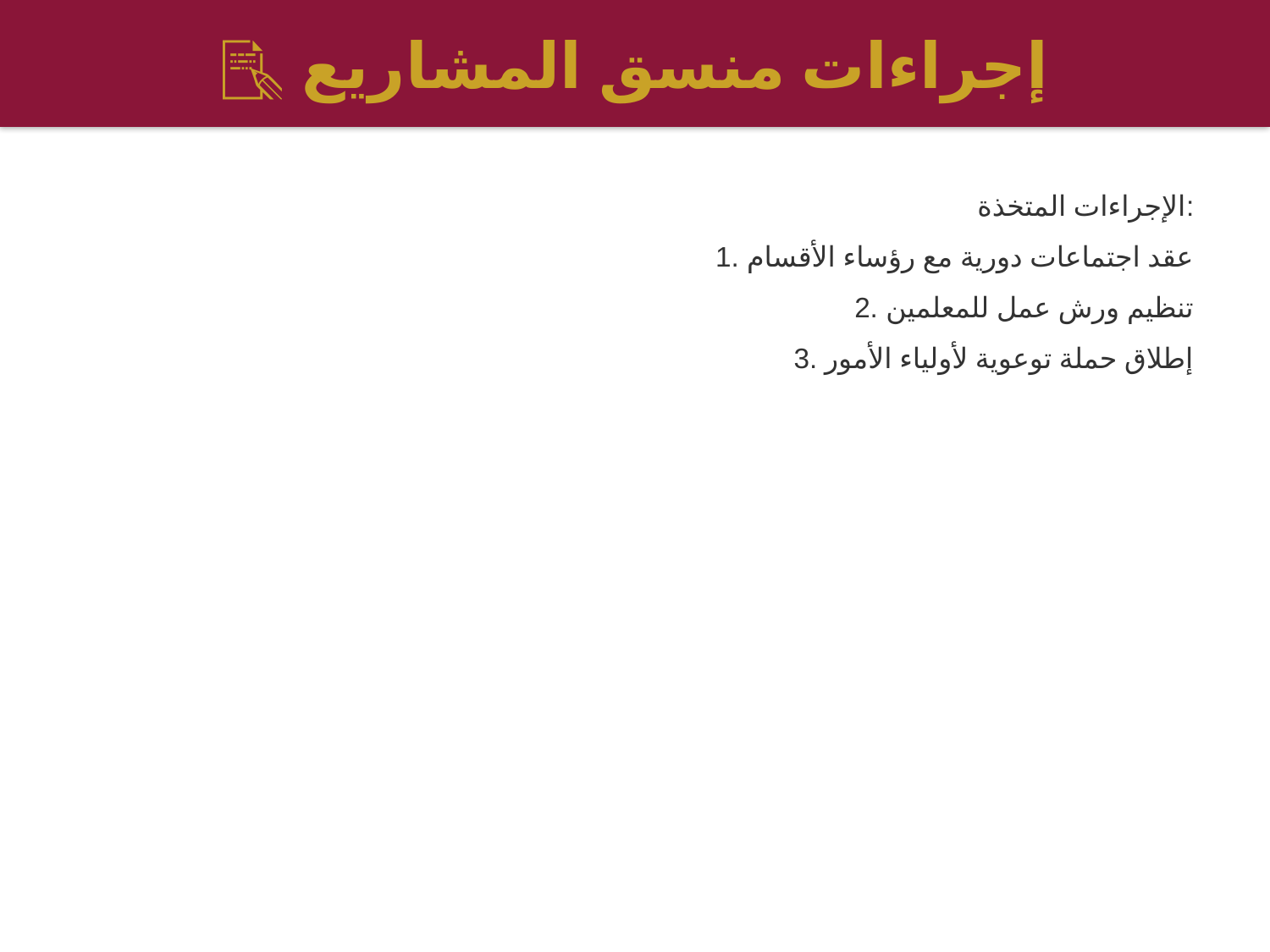

📝 إجراءات منسق المشاريع
الإجراءات المتخذة:
1. عقد اجتماعات دورية مع رؤساء الأقسام
2. تنظيم ورش عمل للمعلمين
3. إطلاق حملة توعوية لأولياء الأمور